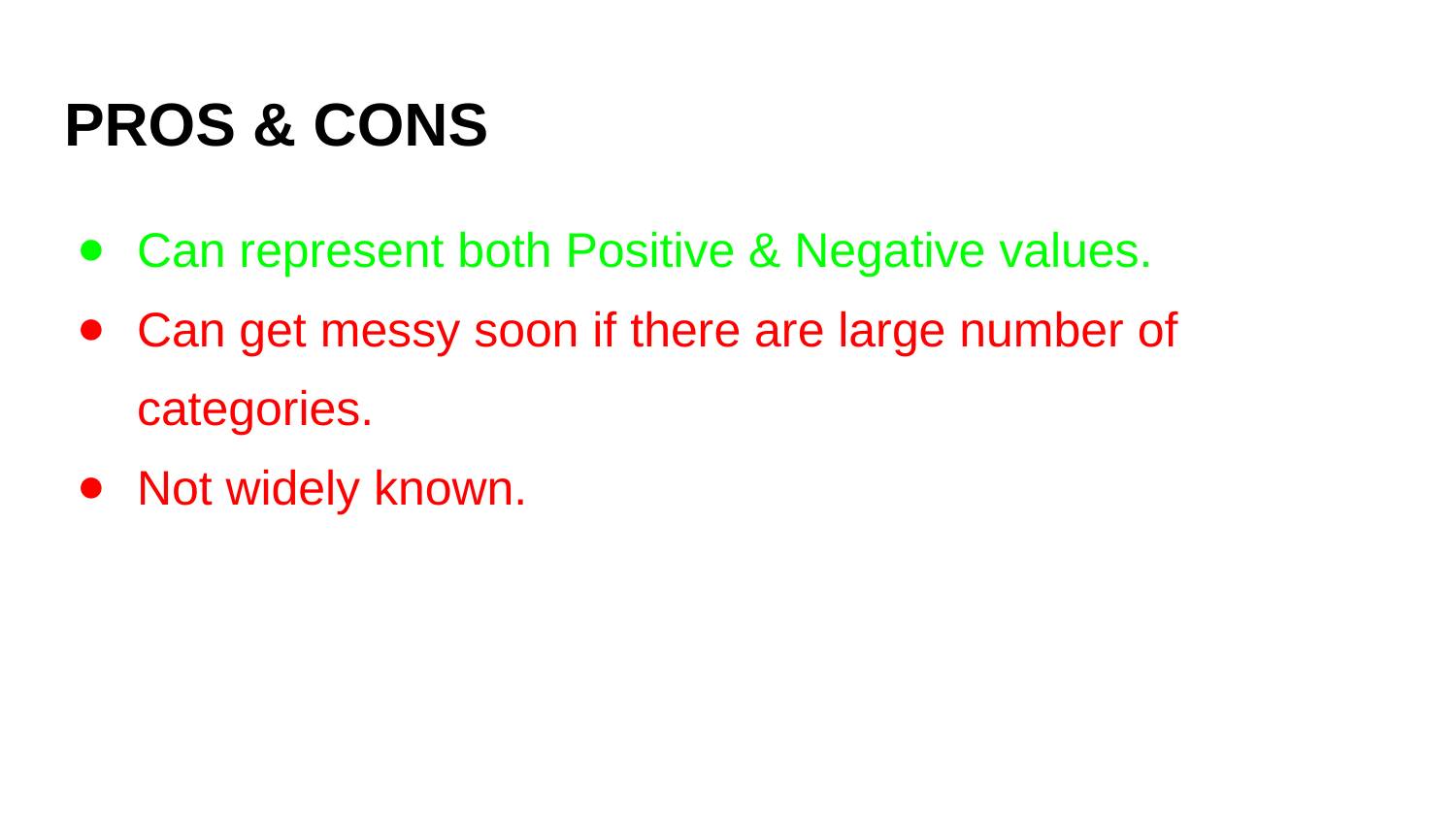

# PROS & CONS
Can represent both Positive & Negative values.
Can get messy soon if there are large number of categories.
Not widely known.

5